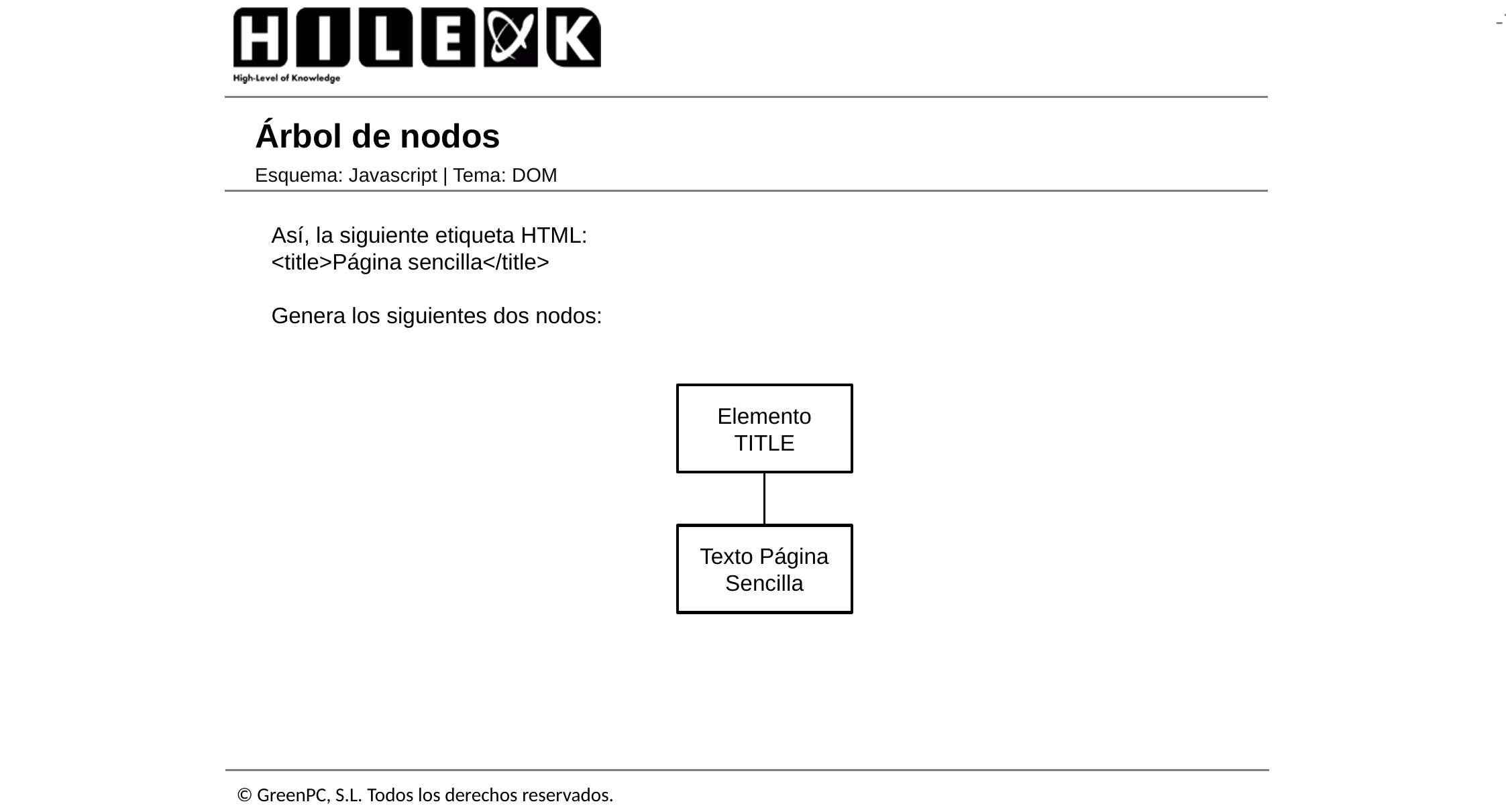

# Árbol de nodos
Esquema: Javascript | Tema: DOM
Así, la siguiente etiqueta HTML:
<title>Página sencilla</title>

Genera los siguientes dos nodos:

Elemento TITLE
Texto Página Sencilla